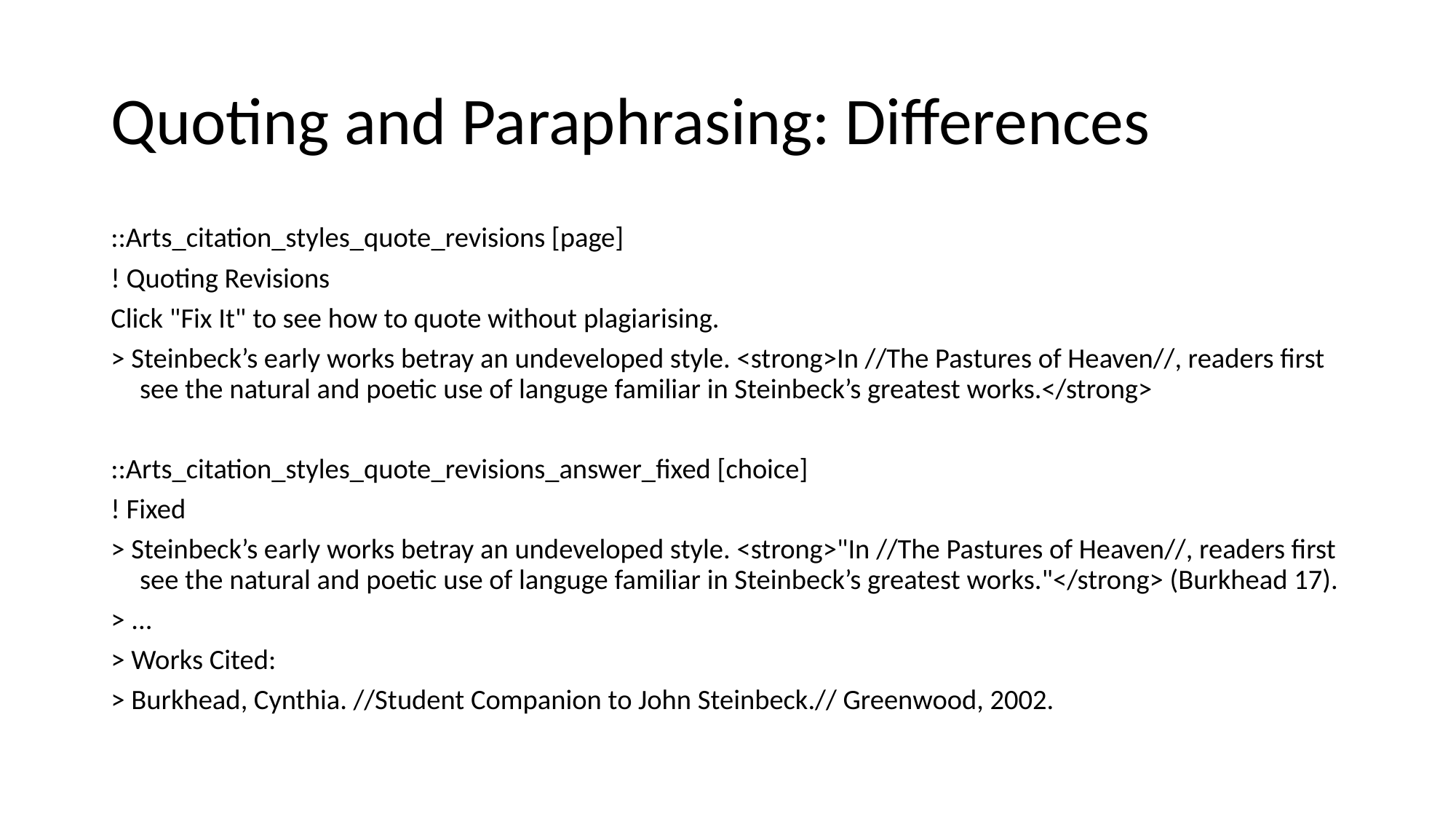

# Quoting and Paraphrasing: Differences
::Arts_citation_styles_quote_revisions [page]
! Quoting Revisions
Click "Fix It" to see how to quote without plagiarising.
> Steinbeck’s early works betray an undeveloped style. <strong>In //The Pastures of Heaven//, readers first see the natural and poetic use of languge familiar in Steinbeck’s greatest works.</strong>

::Arts_citation_styles_quote_revisions_answer_fixed [choice]
! Fixed
> Steinbeck’s early works betray an undeveloped style. <strong>"In //The Pastures of Heaven//, readers first see the natural and poetic use of languge familiar in Steinbeck’s greatest works."</strong> (Burkhead 17).
> ...
> Works Cited:
> Burkhead, Cynthia. //Student Companion to John Steinbeck.// Greenwood, 2002.